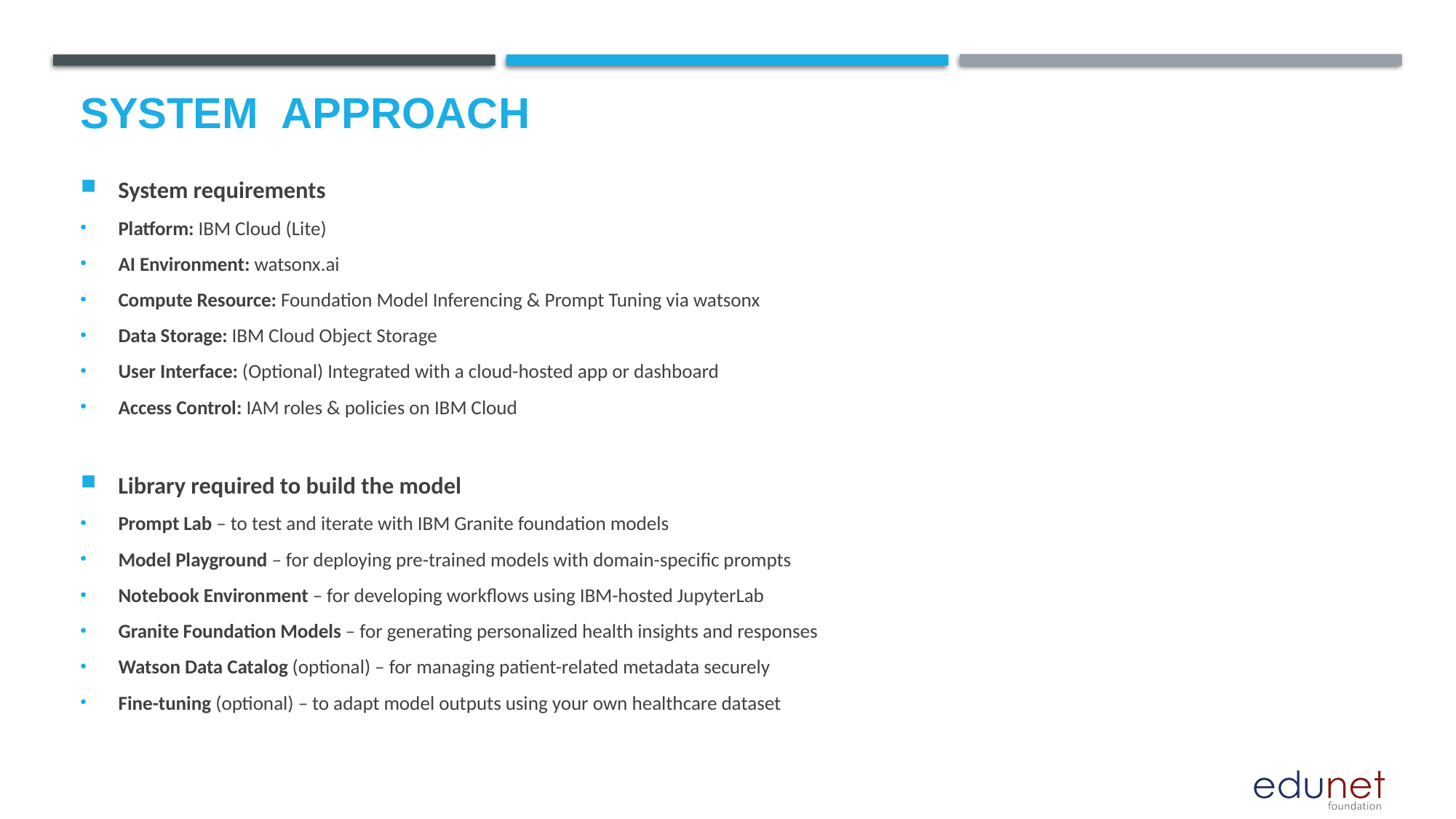

# System  Approach
System requirements
Platform: IBM Cloud (Lite)
AI Environment: watsonx.ai
Compute Resource: Foundation Model Inferencing & Prompt Tuning via watsonx
Data Storage: IBM Cloud Object Storage
User Interface: (Optional) Integrated with a cloud-hosted app or dashboard
Access Control: IAM roles & policies on IBM Cloud

Library required to build the model
Prompt Lab – to test and iterate with IBM Granite foundation models
Model Playground – for deploying pre-trained models with domain-specific prompts
Notebook Environment – for developing workflows using IBM-hosted JupyterLab
Granite Foundation Models – for generating personalized health insights and responses
Watson Data Catalog (optional) – for managing patient-related metadata securely
Fine-tuning (optional) – to adapt model outputs using your own healthcare dataset